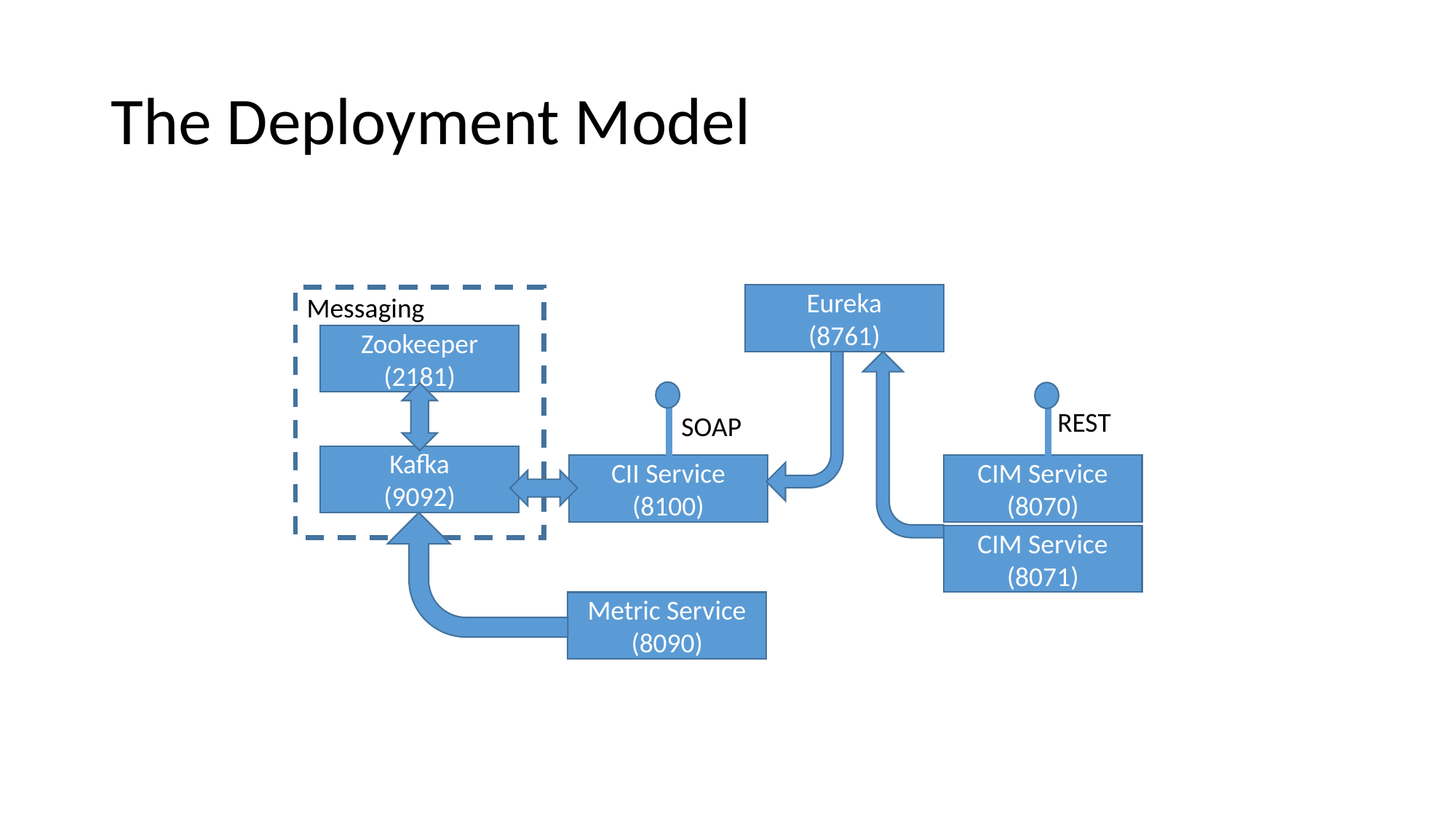

# The Deployment Model
Messaging

Eureka
(8761)
Zookeeper
(2181)

REST
SOAP

Kafka
(9092)

CII Service
(8100)
CIM Service
(8070)

CIM Service
(8071)
Metric Service
(8090)